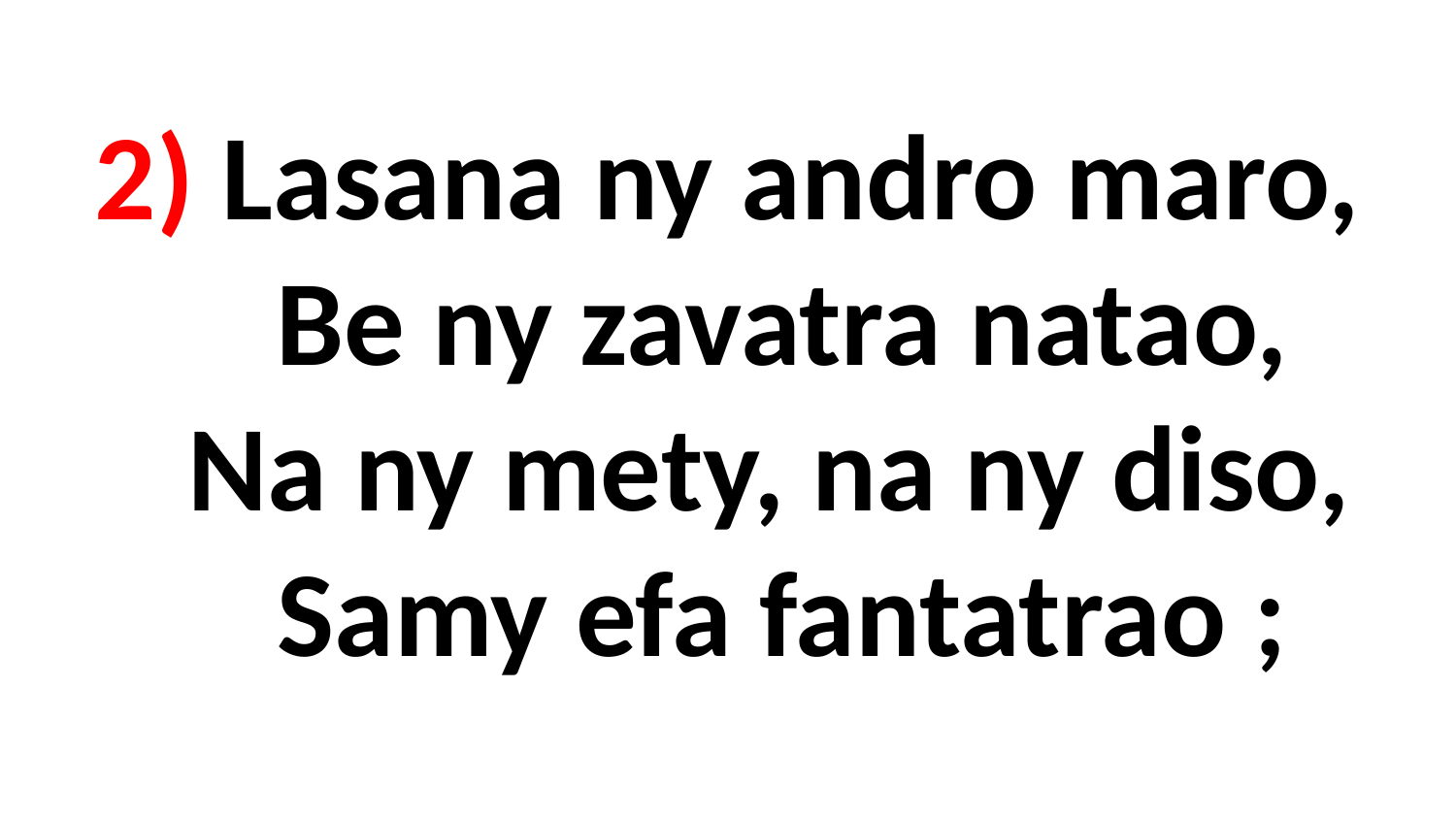

# 2) Lasana ny andro maro, Be ny zavatra natao, Na ny mety, na ny diso, Samy efa fantatrao ;